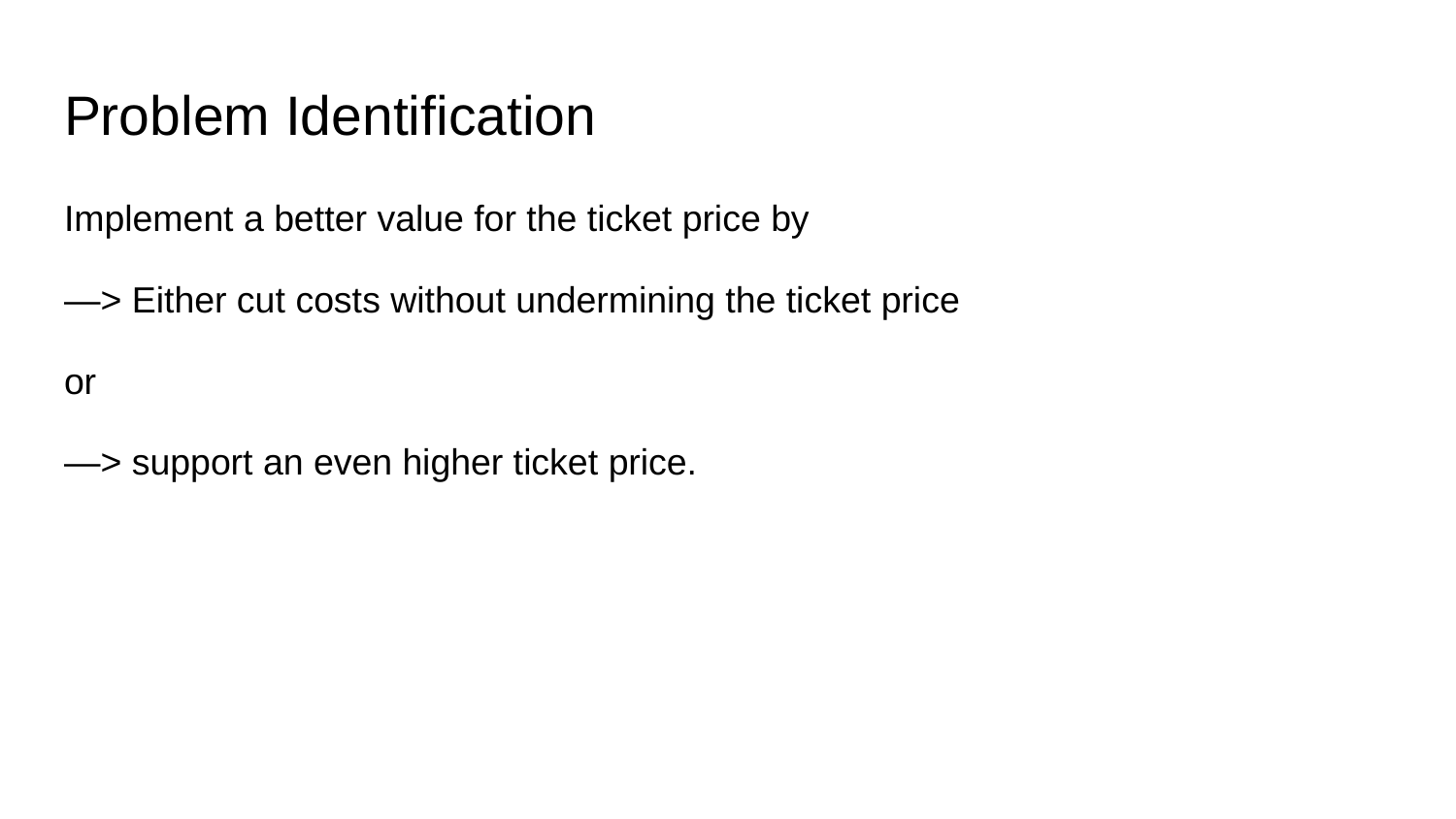

# Problem Identification
Implement a better value for the ticket price by

—> Either cut costs without undermining the ticket price

or

—> support an even higher ticket price.